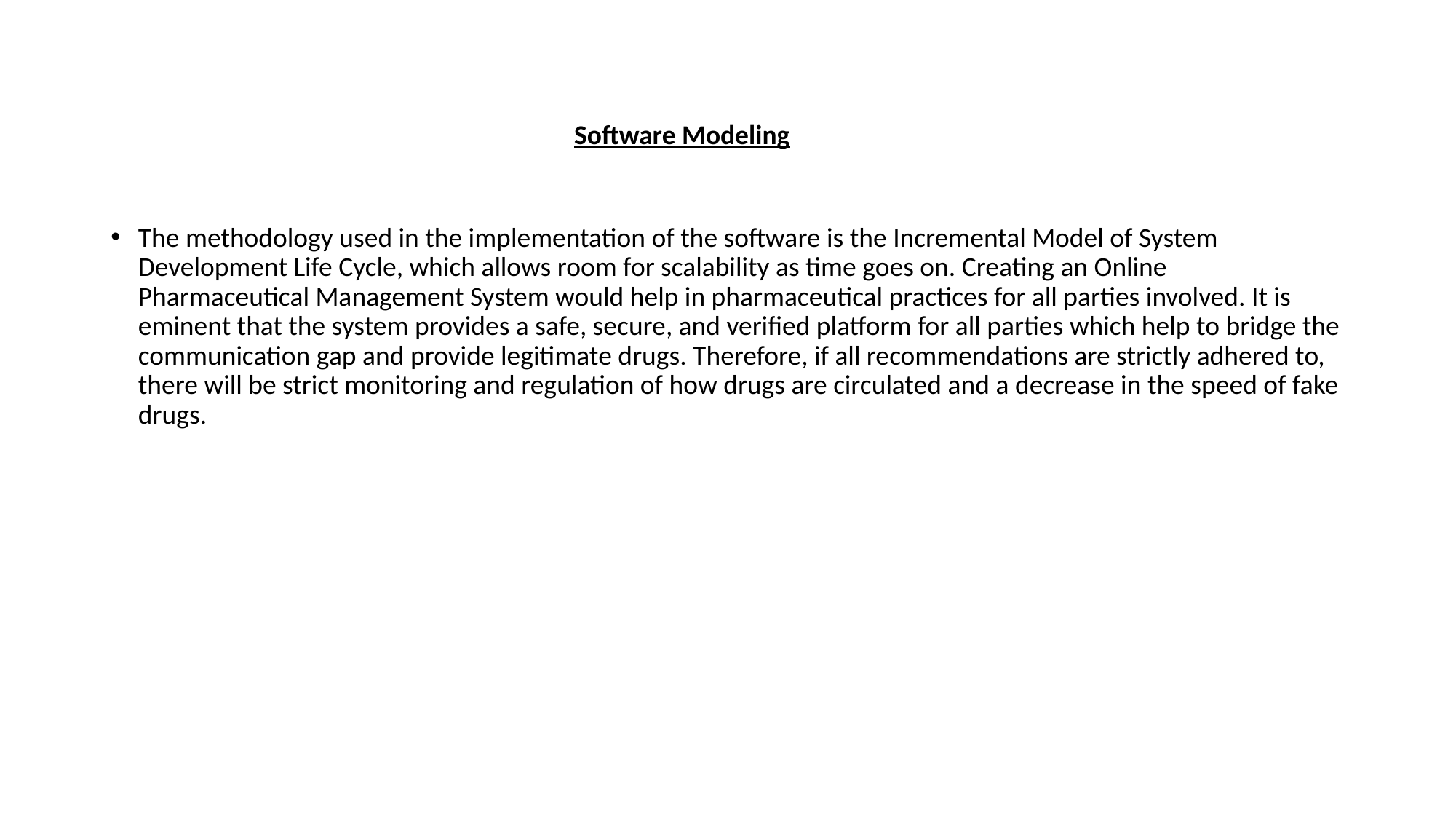

# Software Modeling
The methodology used in the implementation of the software is the Incremental Model of System Development Life Cycle, which allows room for scalability as time goes on. Creating an Online Pharmaceutical Management System would help in pharmaceutical practices for all parties involved. It is eminent that the system provides a safe, secure, and verified platform for all parties which help to bridge the communication gap and provide legitimate drugs. Therefore, if all recommendations are strictly adhered to, there will be strict monitoring and regulation of how drugs are circulated and a decrease in the speed of fake drugs.